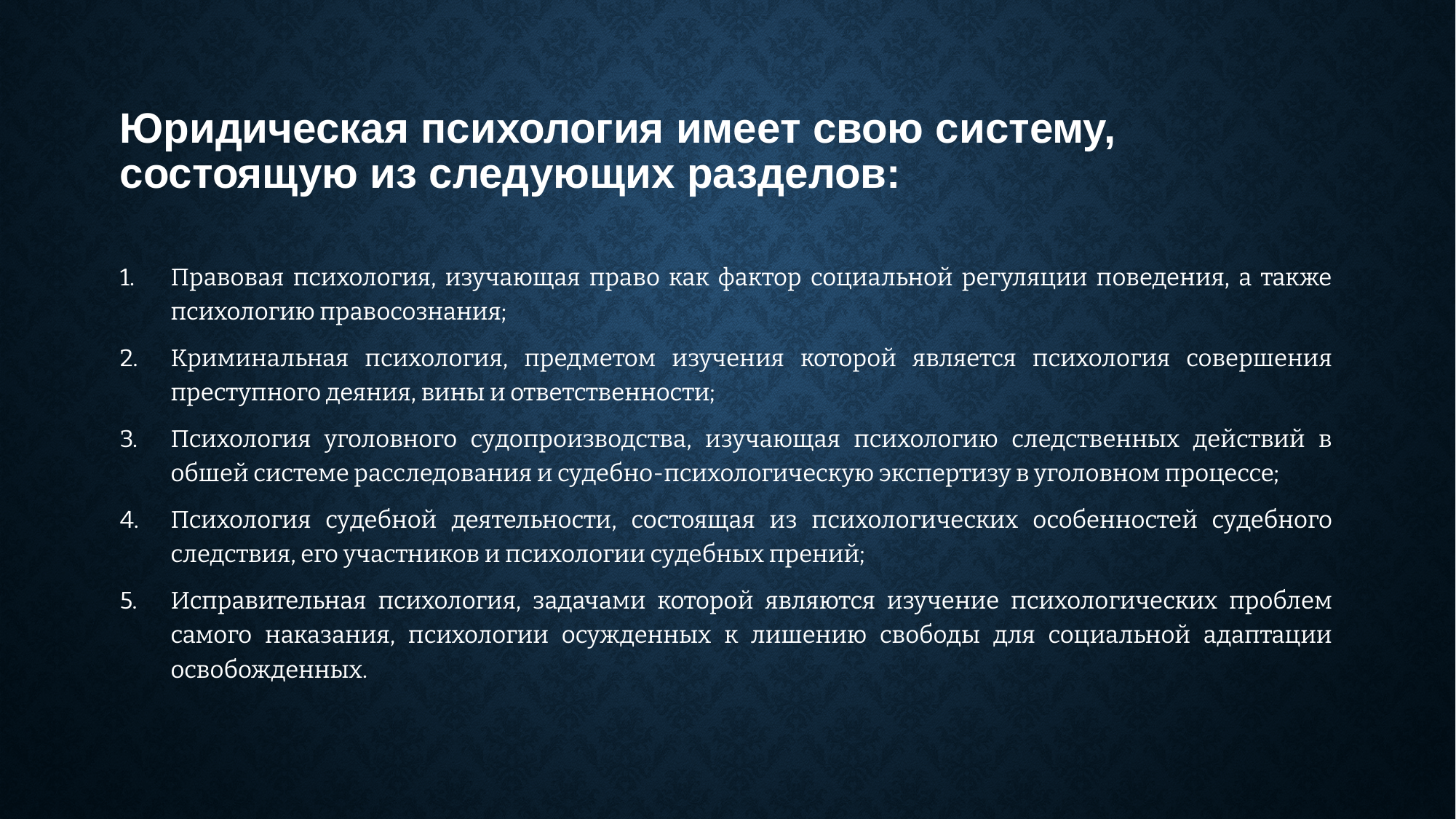

# Юридическая психология имеет свою систему, состоящую из следующих разделов:
Правовая психология, изучающая право как фактор социальной регуляции поведения, а также психологию правосознания;
Криминальная психология, предметом изучения которой является психология совершения преступного деяния, вины и ответственности;
Психология уголовного судопроизводства, изучающая психологию следственных действий в обшей системе расследования и судебно-психологическую экспертизу в уголовном процессе;
Психология судебной деятельности, состоящая из психологических особенностей судебного следствия, его участников и психологии судебных прений;
Исправительная психология, задачами которой являются изучение психологических проблем самого наказания, психологии осужденных к лишению свободы для социальной адаптации освобожденных.